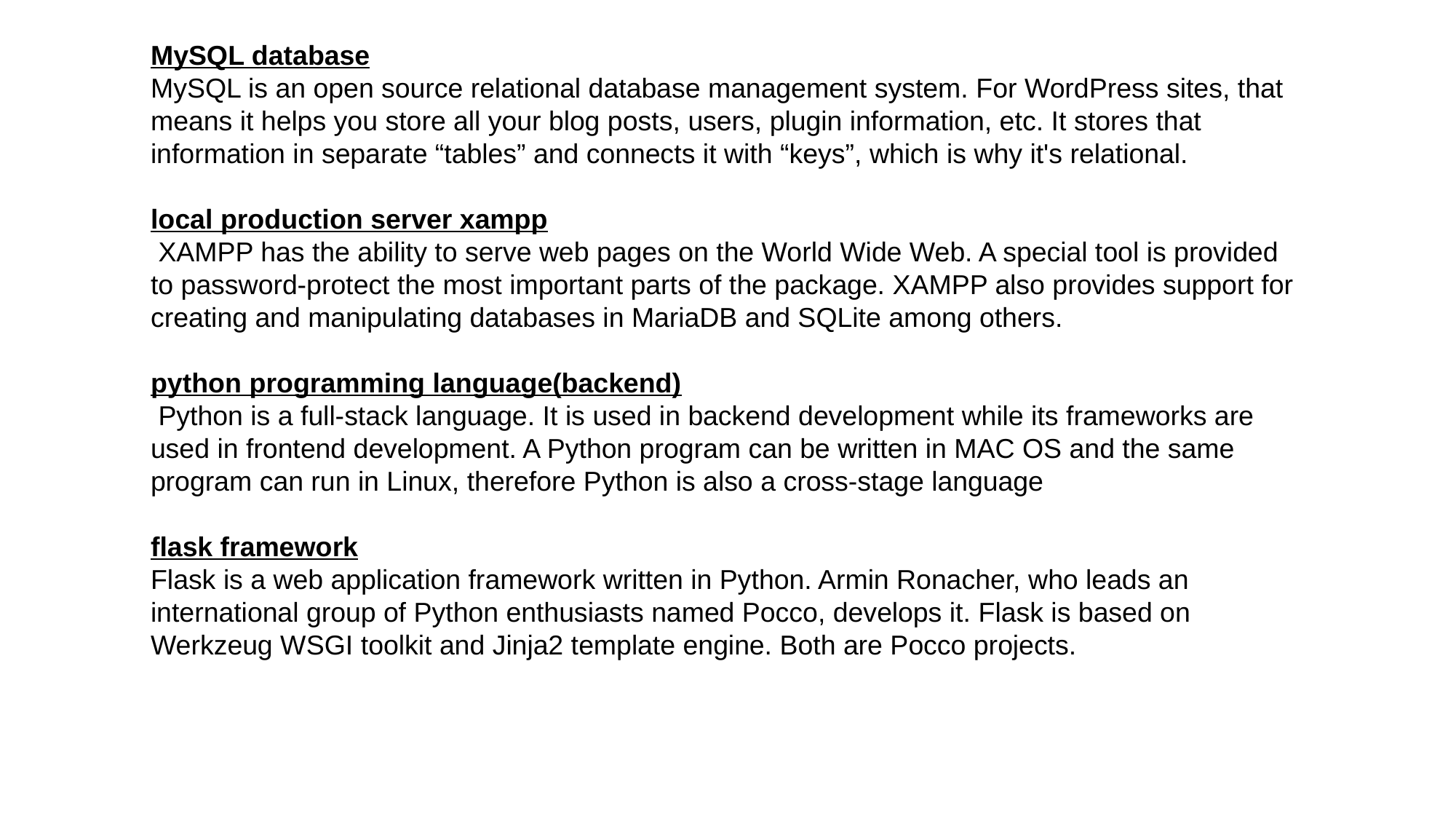

MySQL database
MySQL is an open source relational database management system. For WordPress sites, that means it helps you store all your blog posts, users, plugin information, etc. It stores that information in separate “tables” and connects it with “keys”, which is why it's relational.

local production server xampp
 XAMPP has the ability to serve web pages on the World Wide Web. A special tool is provided to password-protect the most important parts of the package. XAMPP also provides support for creating and manipulating databases in MariaDB and SQLite among others.

python programming language(backend)
 Python is a full-stack language. It is used in backend development while its frameworks are used in frontend development. A Python program can be written in MAC OS and the same program can run in Linux, therefore Python is also a cross-stage language

flask framework
Flask is a web application framework written in Python. Armin Ronacher, who leads an international group of Python enthusiasts named Pocco, develops it. Flask is based on Werkzeug WSGI toolkit and Jinja2 template engine. Both are Pocco projects.